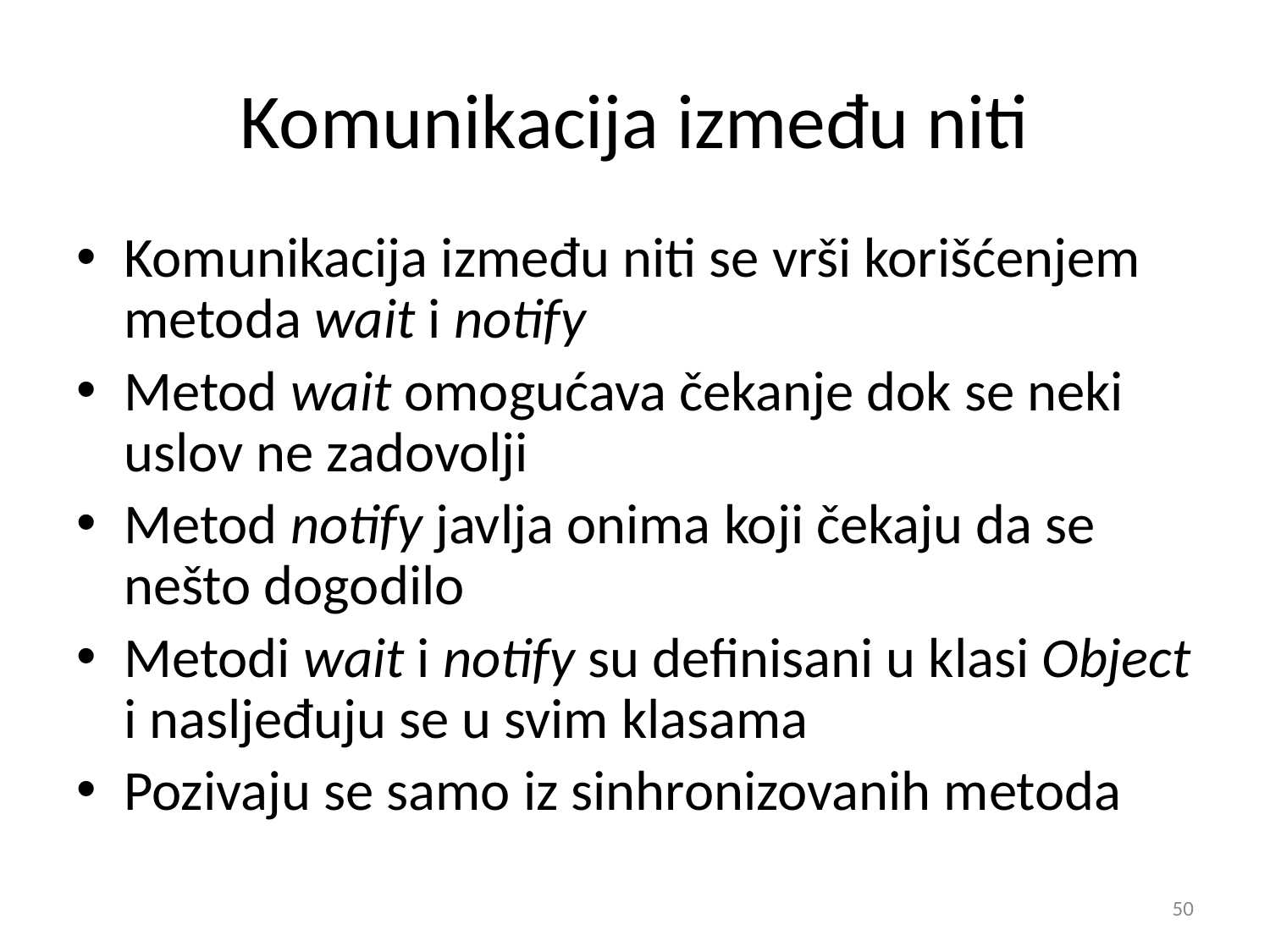

# Komunikacija između niti
Komunikacija između niti se vrši korišćenjem metoda wait i notify
Metod wait omogućava čekanje dok se neki uslov ne zadovolji
Metod notify javlja onima koji čekaju da se nešto dogodilo
Metodi wait i notify su definisani u klasi Object i nasljeđuju se u svim klasama
Pozivaju se samo iz sinhronizovanih metoda
50